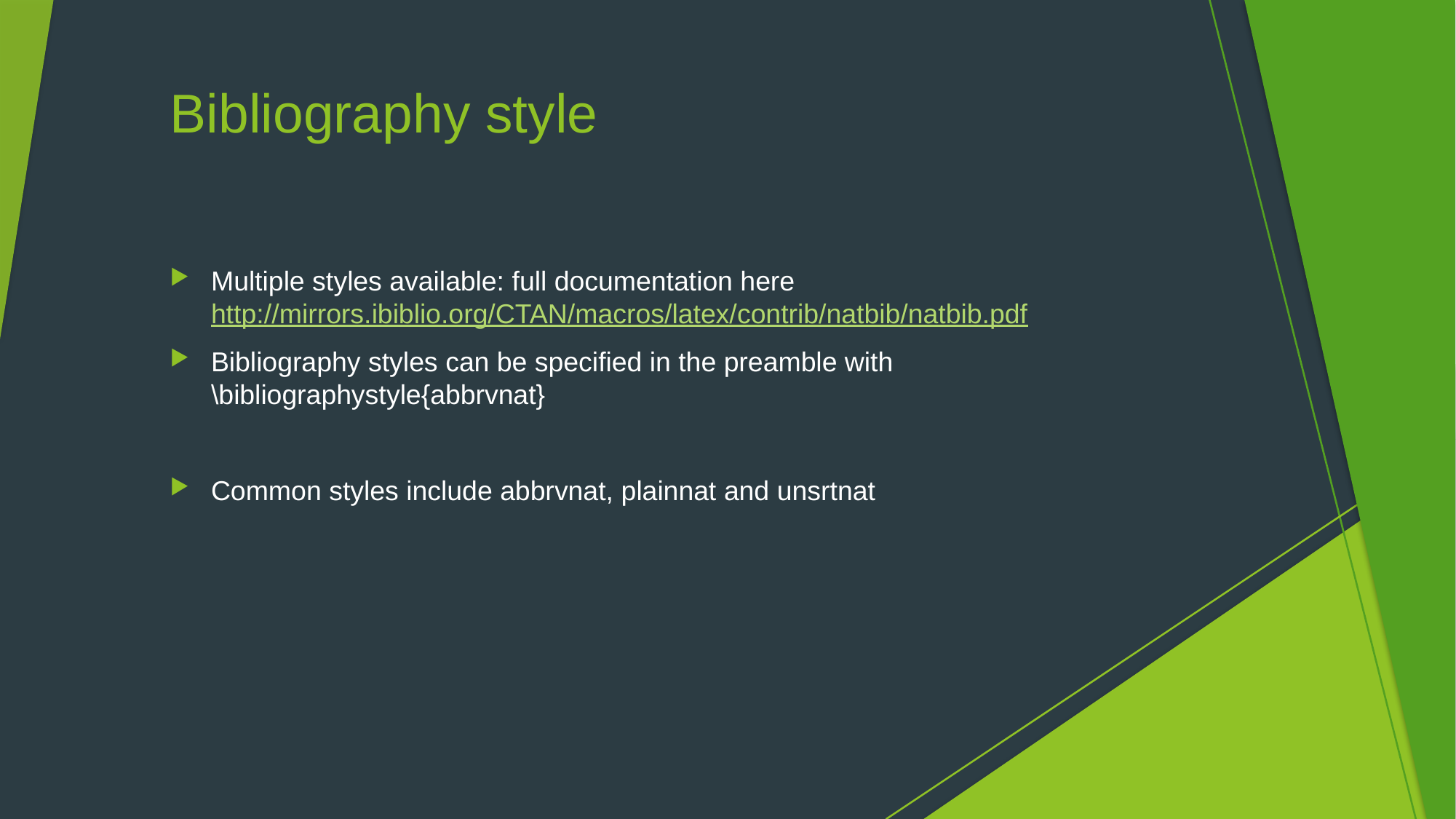

# Bibliography style
Multiple styles available: full documentation here http://mirrors.ibiblio.org/CTAN/macros/latex/contrib/natbib/natbib.pdf
Bibliography styles can be specified in the preamble with
\bibliographystyle{abbrvnat}

Common styles include abbrvnat, plainnat and unsrtnat